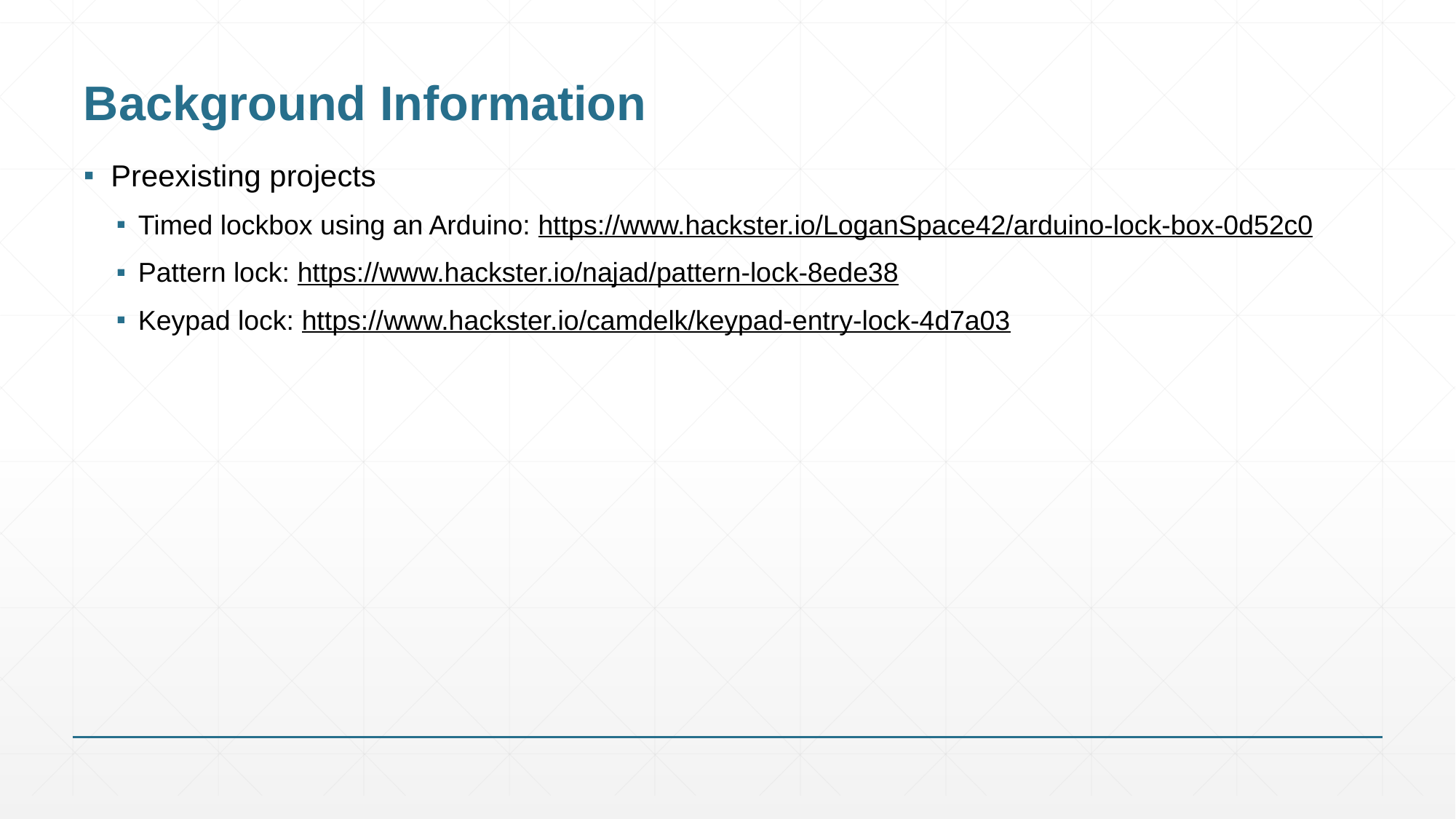

# Background Information
Preexisting projects
Timed lockbox using an Arduino: https://www.hackster.io/LoganSpace42/arduino-lock-box-0d52c0
Pattern lock: https://www.hackster.io/najad/pattern-lock-8ede38
Keypad lock: https://www.hackster.io/camdelk/keypad-entry-lock-4d7a03